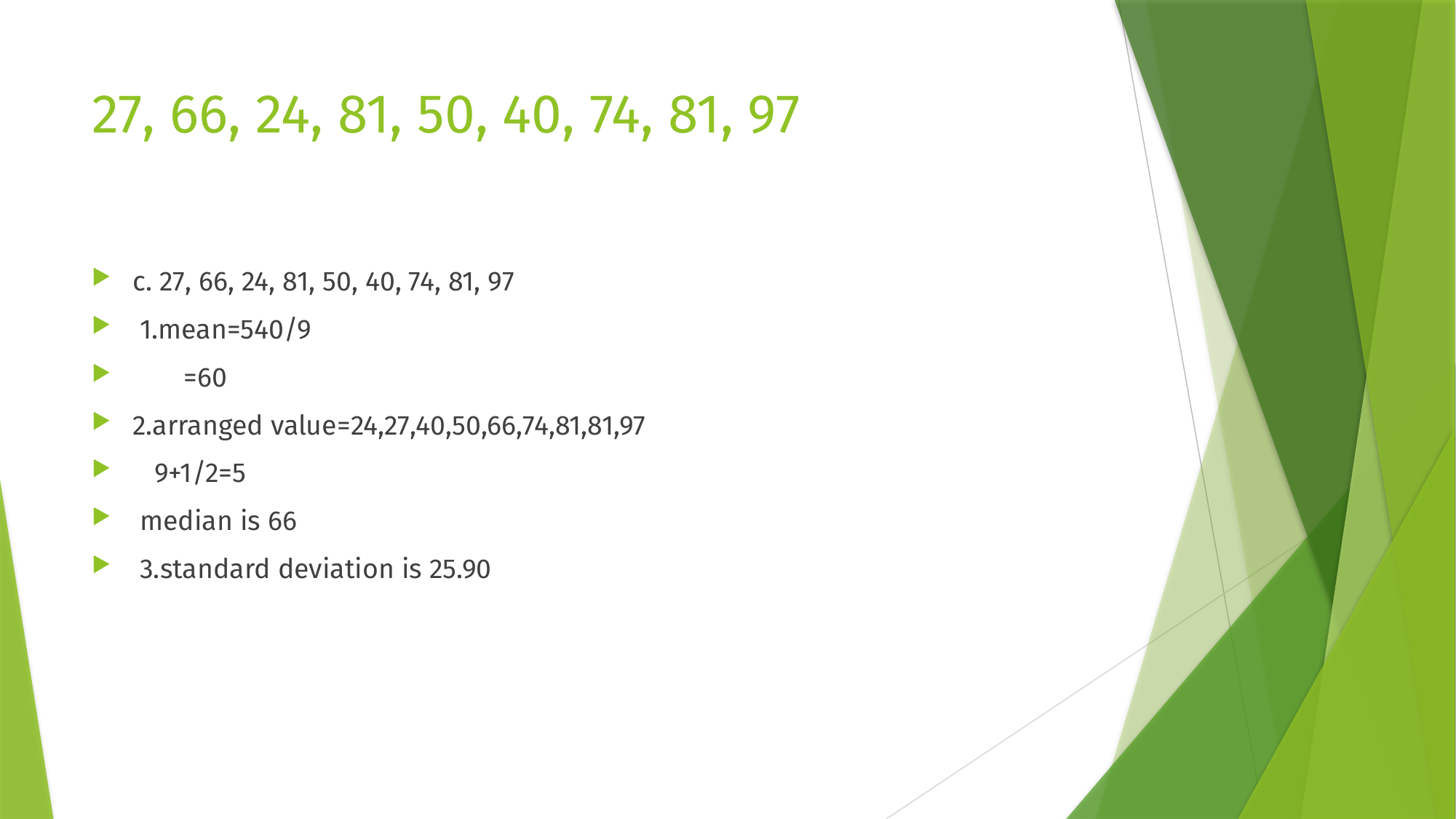

# 27, 66, 24, 81, 50, 40, 74, 81, 97
c. 27, 66, 24, 81, 50, 40, 74, 81, 97
 1.mean=540/9
       =60
2.arranged value=24,27,40,50,66,74,81,81,97
   9+1/2=5
 median is 66
 3.standard deviation is 25.90